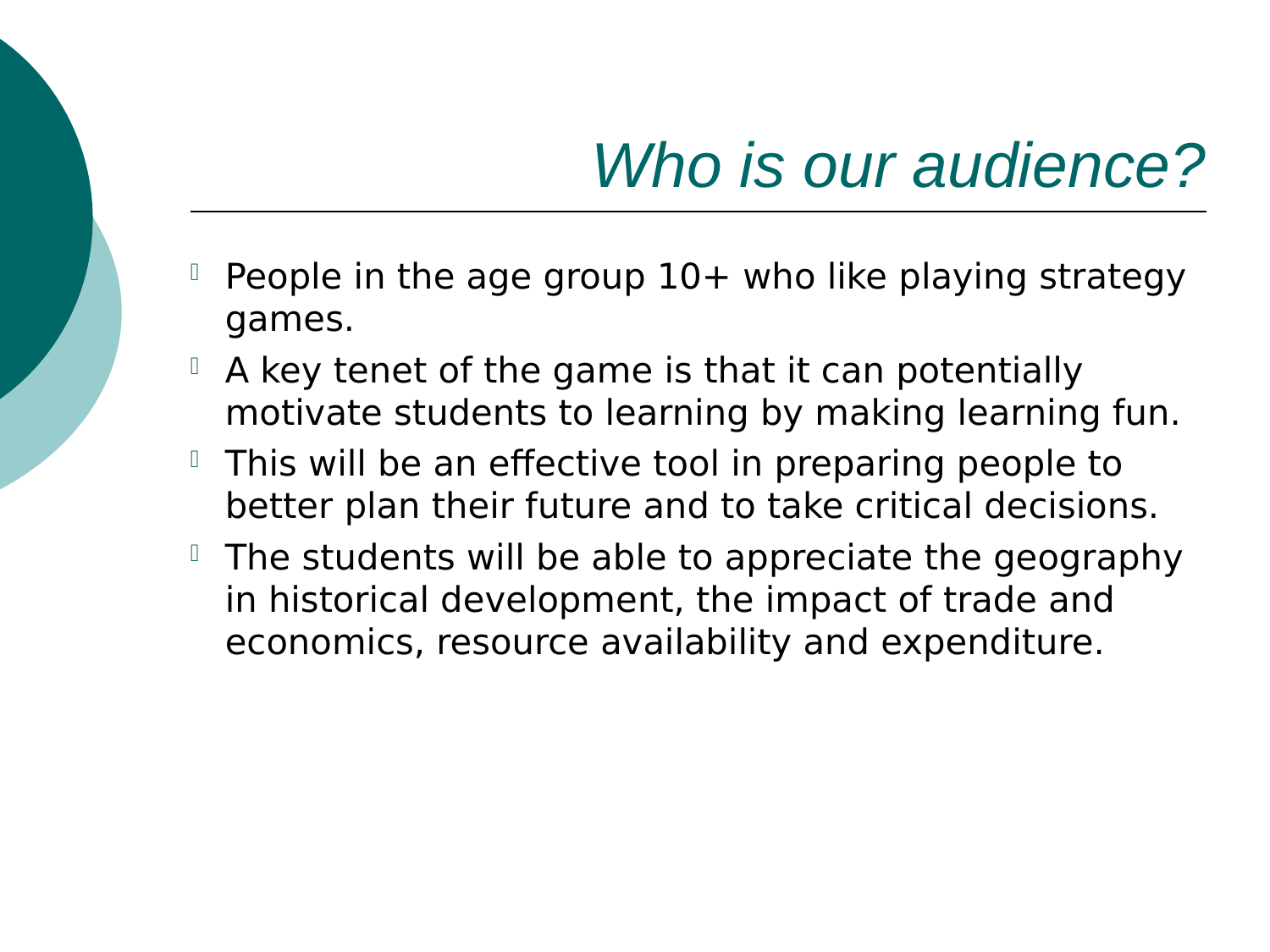

Who is our audience?
People in the age group 10+ who like playing strategy games.
A key tenet of the game is that it can potentially motivate students to learning by making learning fun.
This will be an effective tool in preparing people to better plan their future and to take critical decisions.
The students will be able to appreciate the geography in historical development, the impact of trade and economics, resource availability and expenditure.